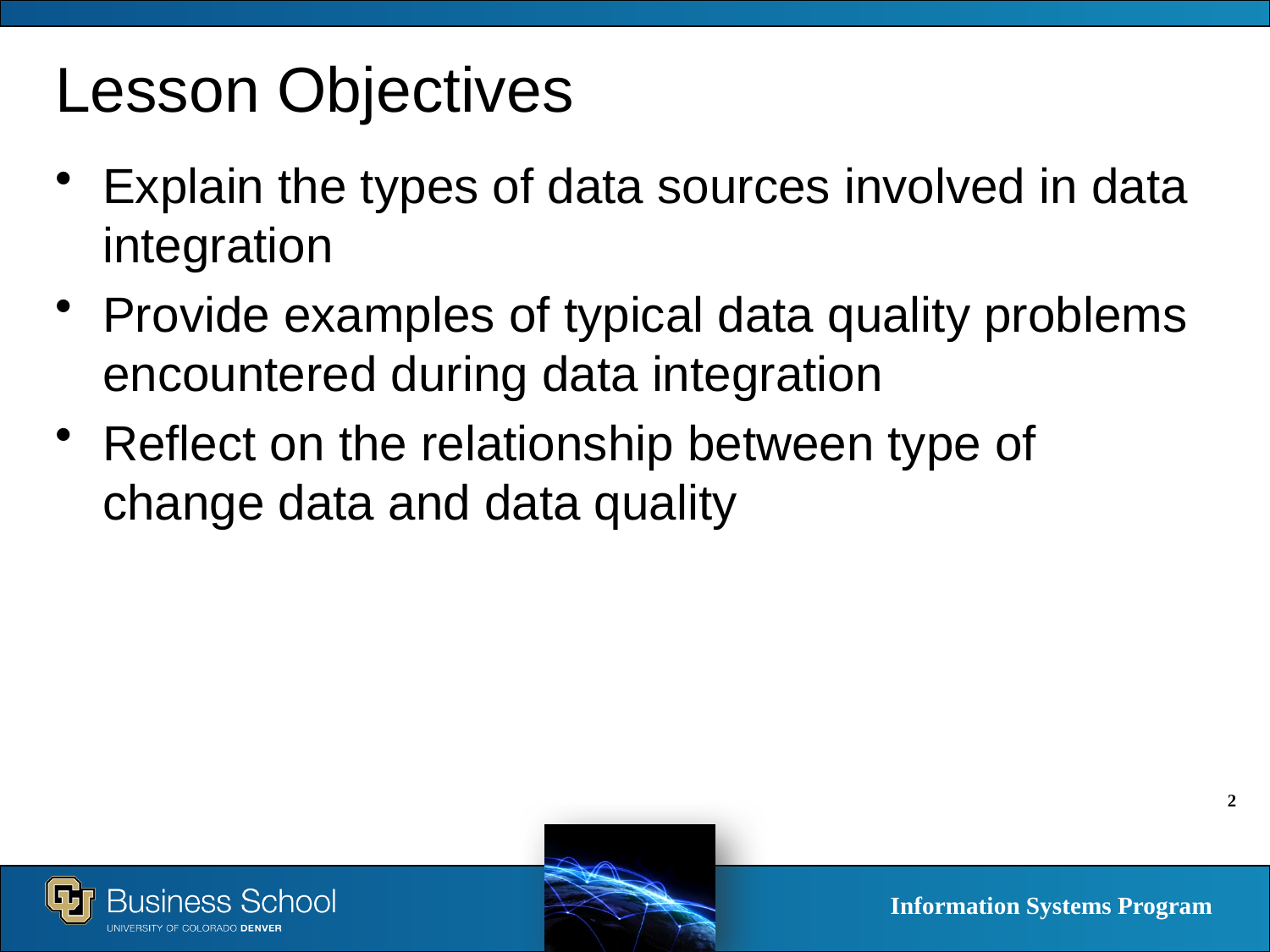

# Lesson Objectives
Explain the types of data sources involved in data integration
Provide examples of typical data quality problems encountered during data integration
Reflect on the relationship between type of change data and data quality